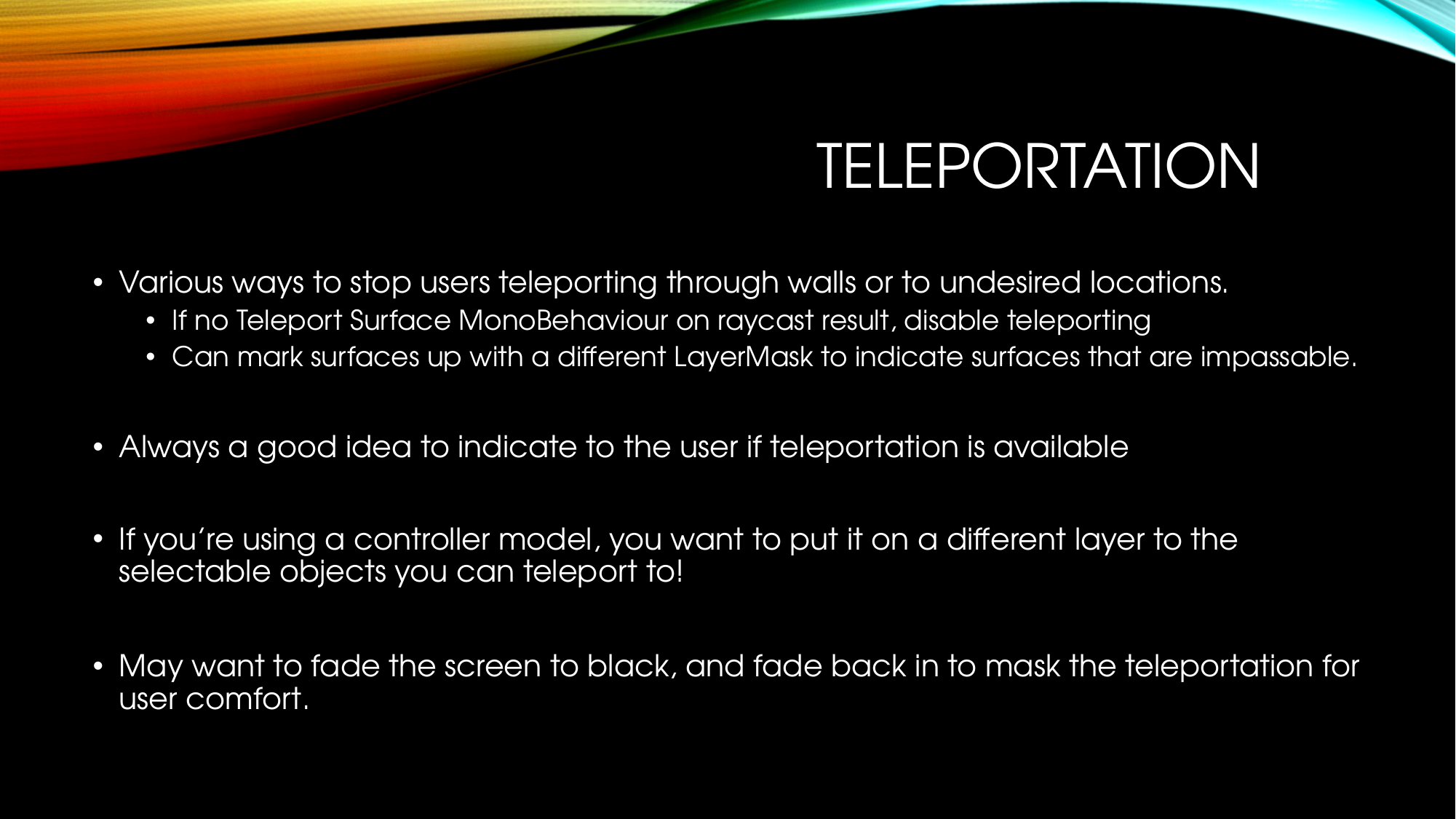

# Teleportation
Various ways to stop users teleporting through walls or to undesired locations.
If no Teleport Surface MonoBehaviour on raycast result, disable teleporting
Can mark surfaces up with a different LayerMask to indicate surfaces that are impassable.

Always a good idea to indicate to the user if teleportation is available

If you’re using a controller model, you want to put it on a different layer to the selectable objects you can teleport to!

May want to fade the screen to black, and fade back in to mask the teleportation for user comfort.